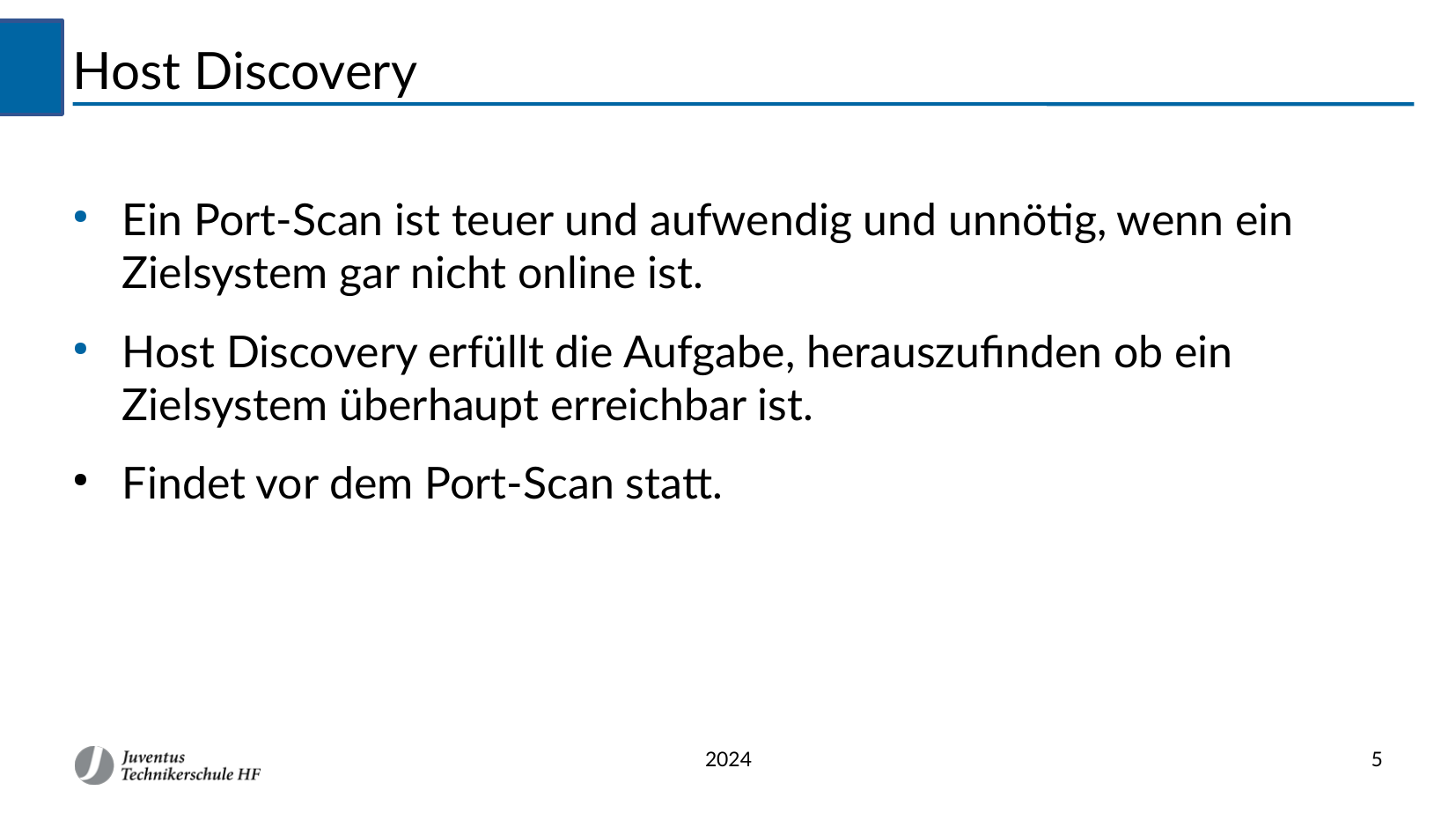

Host Discovery
Ein Port-Scan ist teuer und aufwendig und unnötig, wenn ein Zielsystem gar nicht online ist.
Host Discovery erfüllt die Aufgabe, herauszufinden ob ein Zielsystem überhaupt erreichbar ist.
Findet vor dem Port-Scan statt.
2024
5